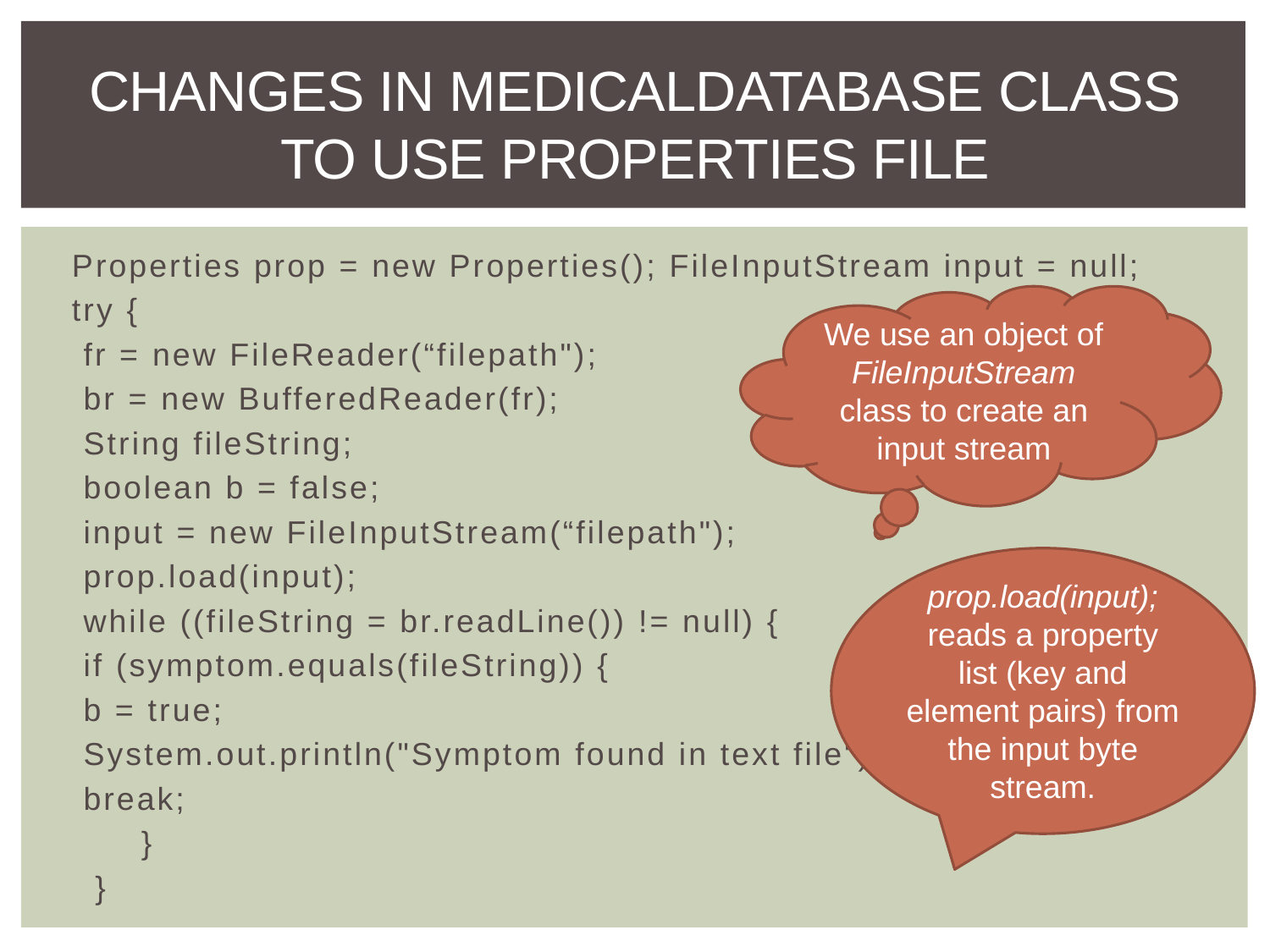

# Changes in MedicalDatabase class to use properties file
Properties prop = new Properties(); FileInputStream input = null;
try {
 fr = new FileReader(“filepath");
 br = new BufferedReader(fr);
 String fileString;
 boolean b = false;
 input = new FileInputStream(“filepath");
 prop.load(input);
 while ((fileString = br.readLine()) != null) {
 if (symptom.equals(fileString)) {
 b = true;
 System.out.println("Symptom found in text file");
 break;
      }
  }

We use an object of FileInputStream class to create an input stream

prop.load(input);
reads a property list (key and element pairs) from the input byte stream.